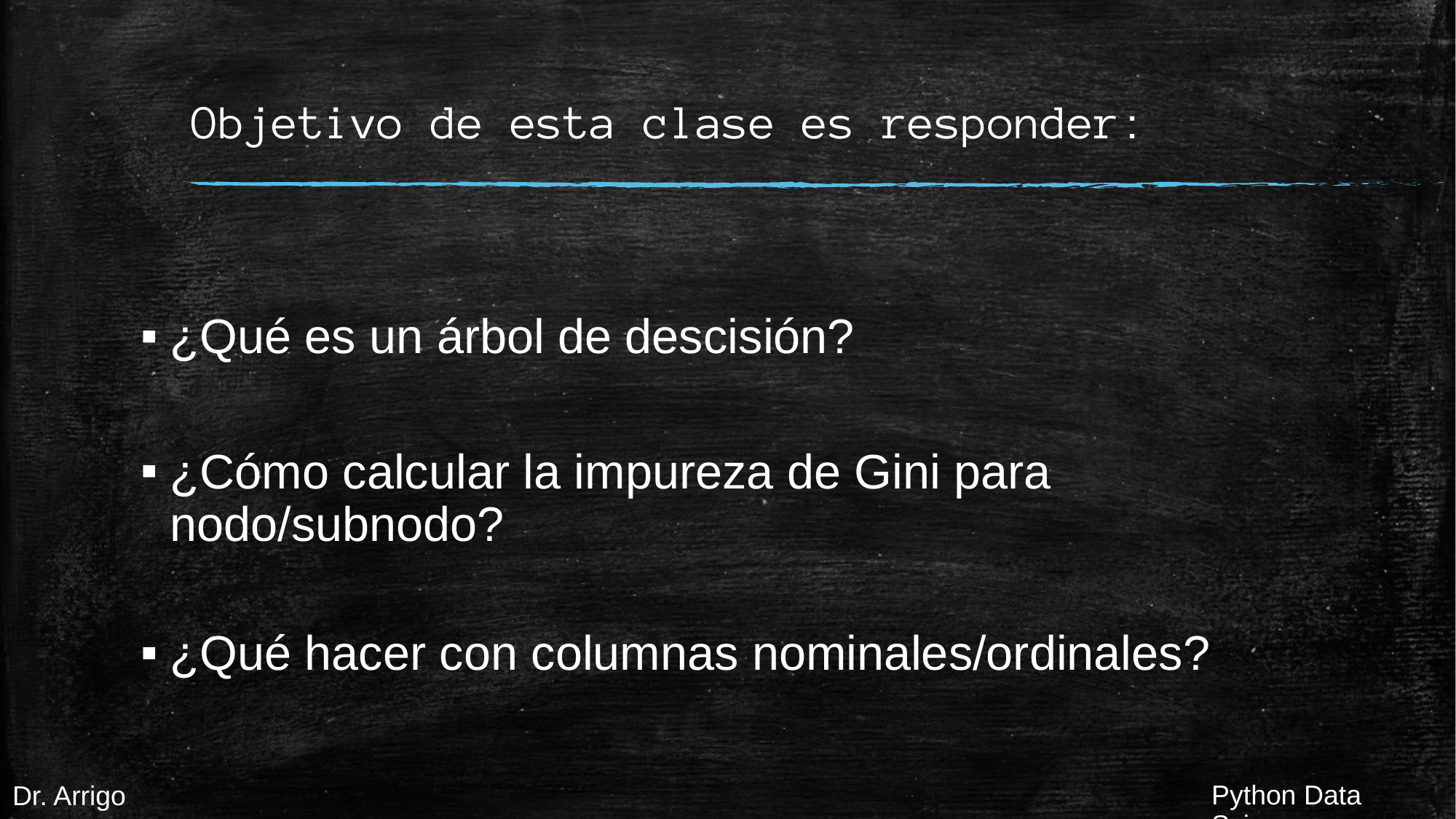

# Objetivo de esta clase es responder:
¿Qué es un árbol de descisión?
¿Cómo calcular la impureza de Gini para nodo/subnodo?
¿Qué hacer con columnas nominales/ordinales?